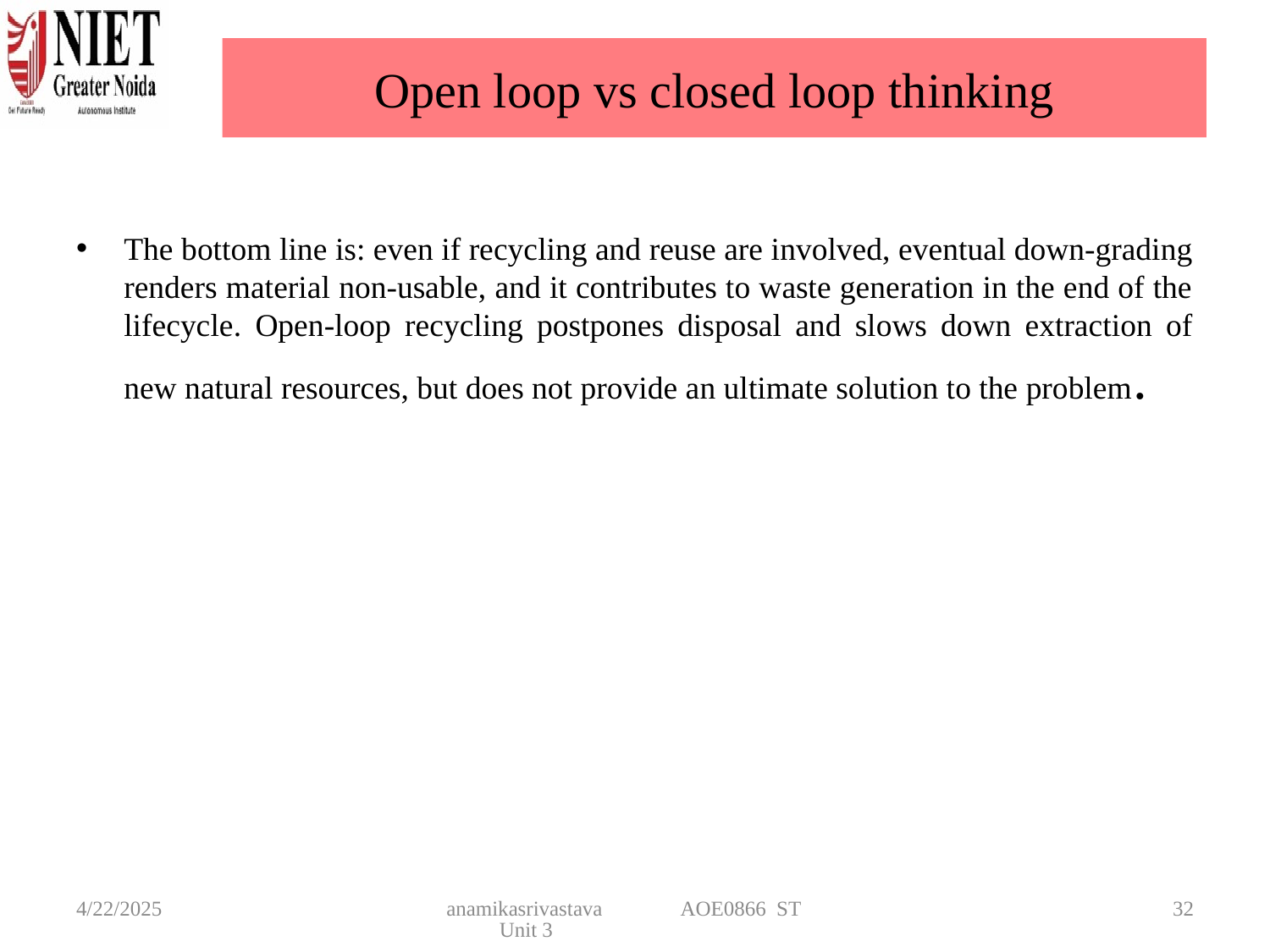

# Open loop vs closed loop thinking
The bottom line is: even if recycling and reuse are involved, eventual down-grading renders material non-usable, and it contributes to waste generation in the end of the lifecycle. Open-loop recycling postpones disposal and slows down extraction of new natural resources, but does not provide an ultimate solution to the problem.
4/22/2025
anamikasrivastava               AOE0866  ST              Unit 3
32